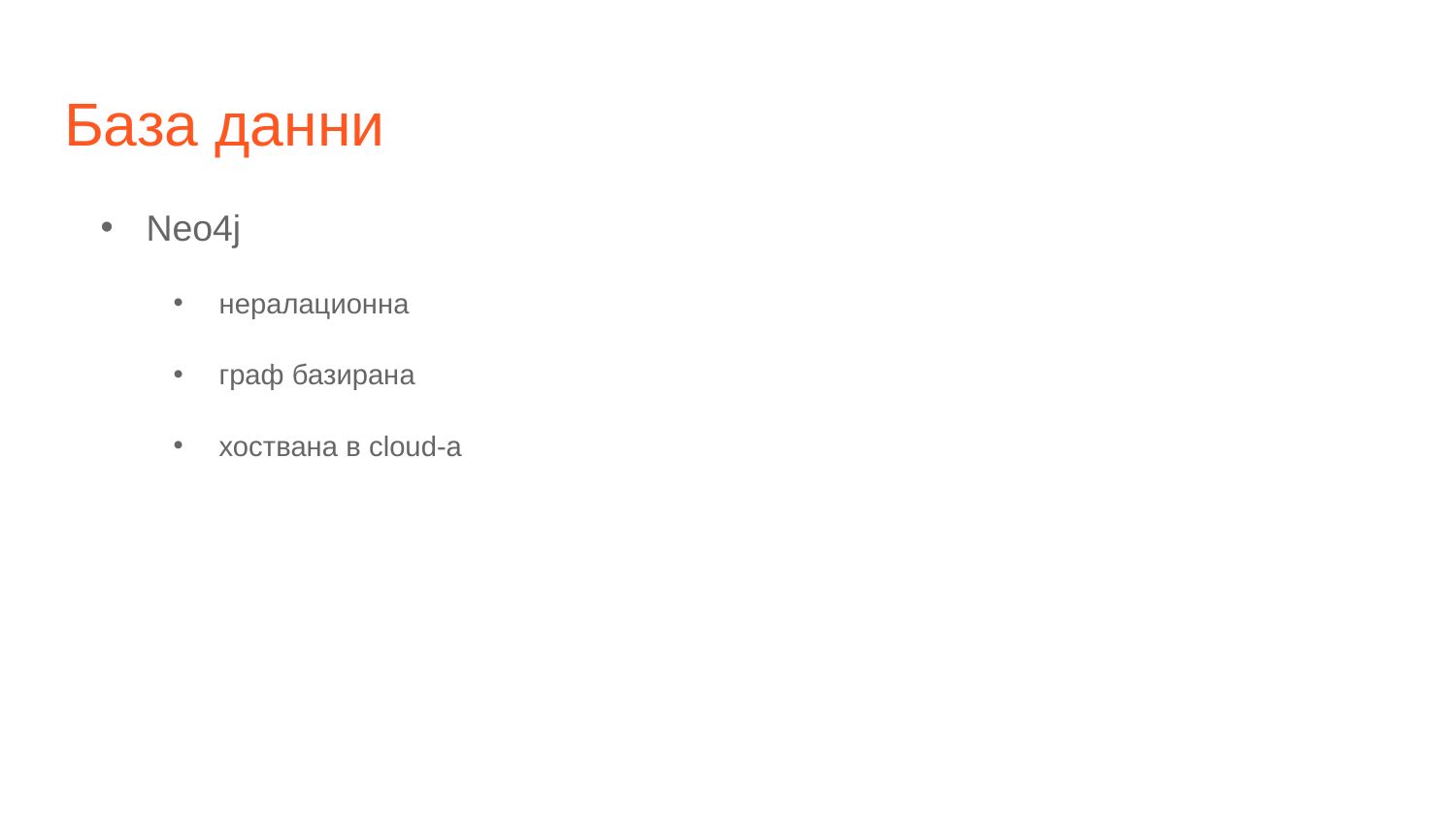

# База данни
Neo4j
нералационна
граф базирана
хоствана в cloud-a